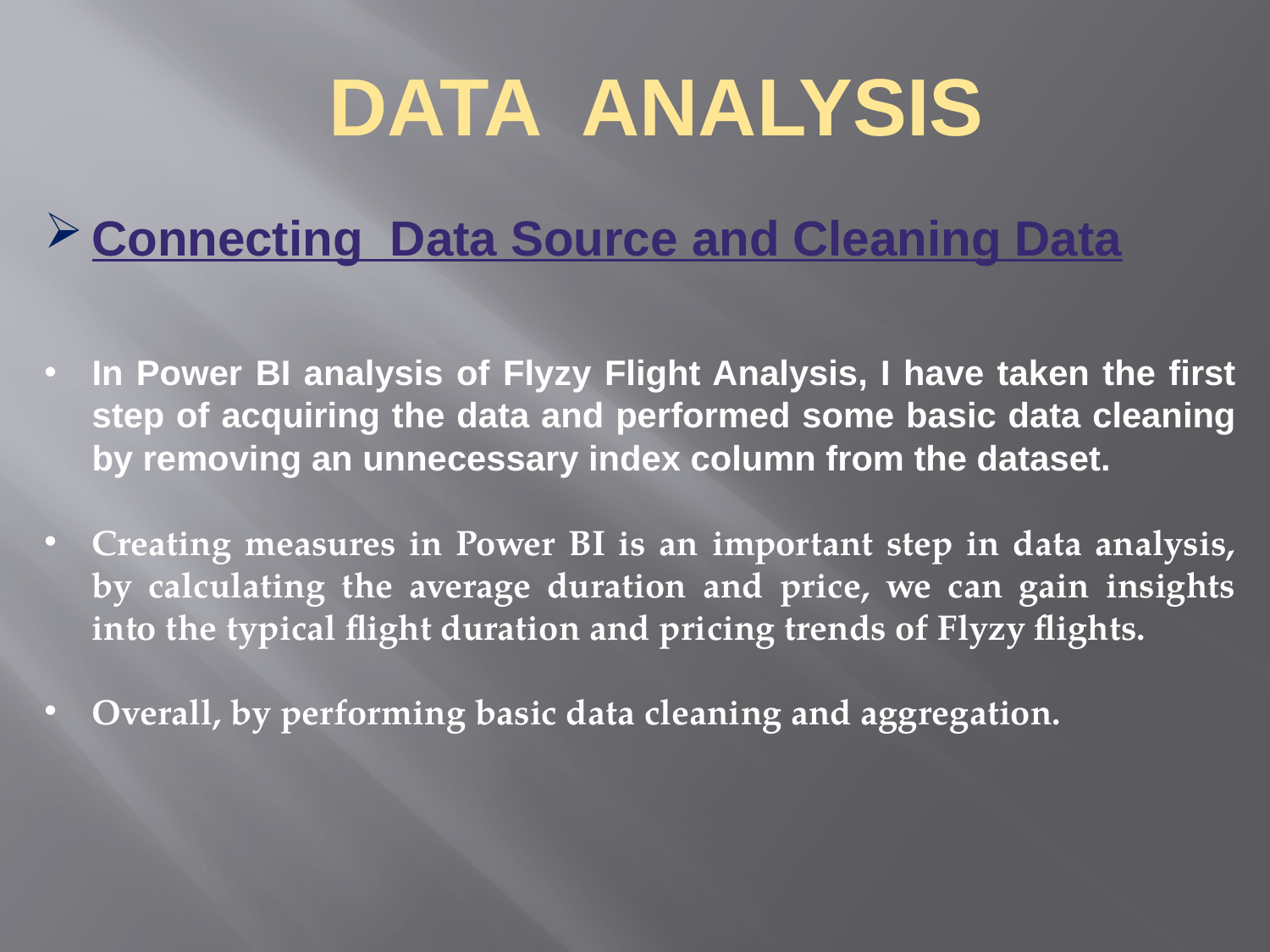

Data  Analysis
Connecting  Data Source and Cleaning Data

In Power BI analysis of Flyzy Flight Analysis, I have taken the first step of acquiring the data and performed some basic data cleaning by removing an unnecessary index column from the dataset.

Creating measures in Power BI is an important step in data analysis, by calculating the average duration and price, we can gain insights into the typical flight duration and pricing trends of Flyzy flights.

Overall, by performing basic data cleaning and aggregation.